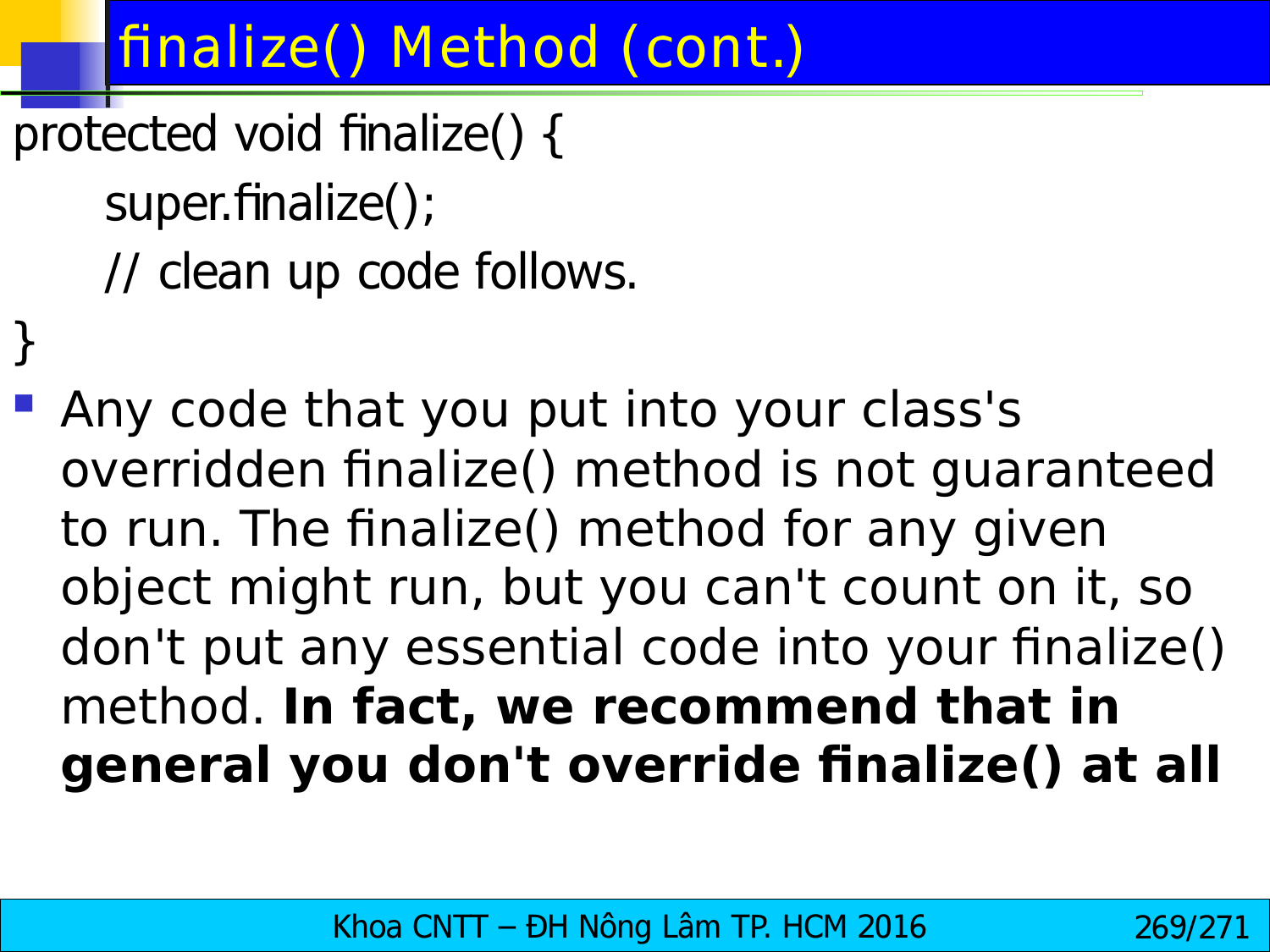

# finalize() Method (cont.)
protected void finalize() {
      super.finalize();
      // clean up code follows.
}
Any code that you put into your class's overridden finalize() method is not guaranteed to run. The finalize() method for any given object might run, but you can't count on it, so don't put any essential code into your finalize() method. In fact, we recommend that in general you don't override finalize() at all